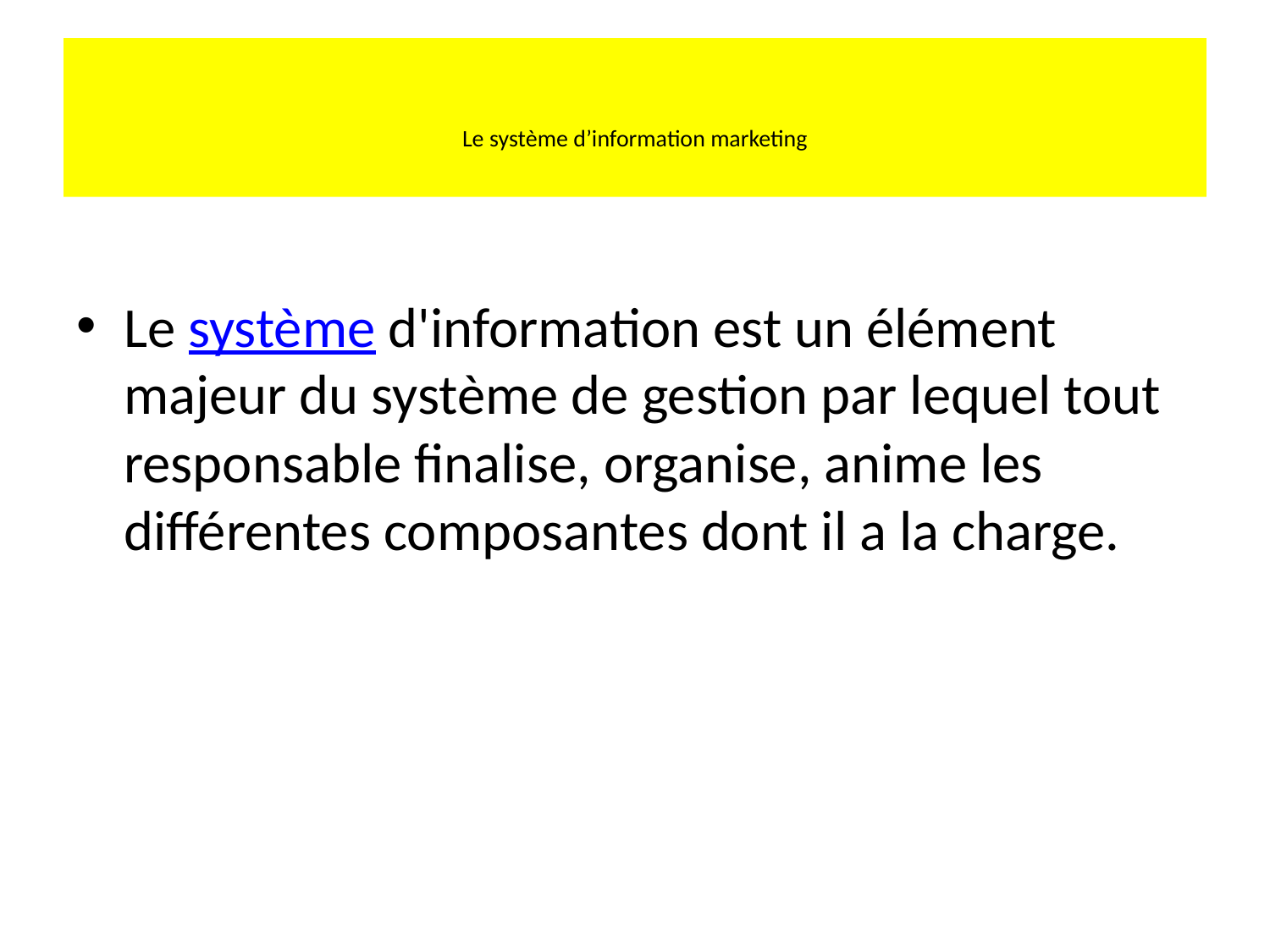

# Le système d’information marketing

Le système d'information est un élément majeur du système de gestion par lequel tout responsable finalise, organise, anime les différentes composantes dont il a la charge.